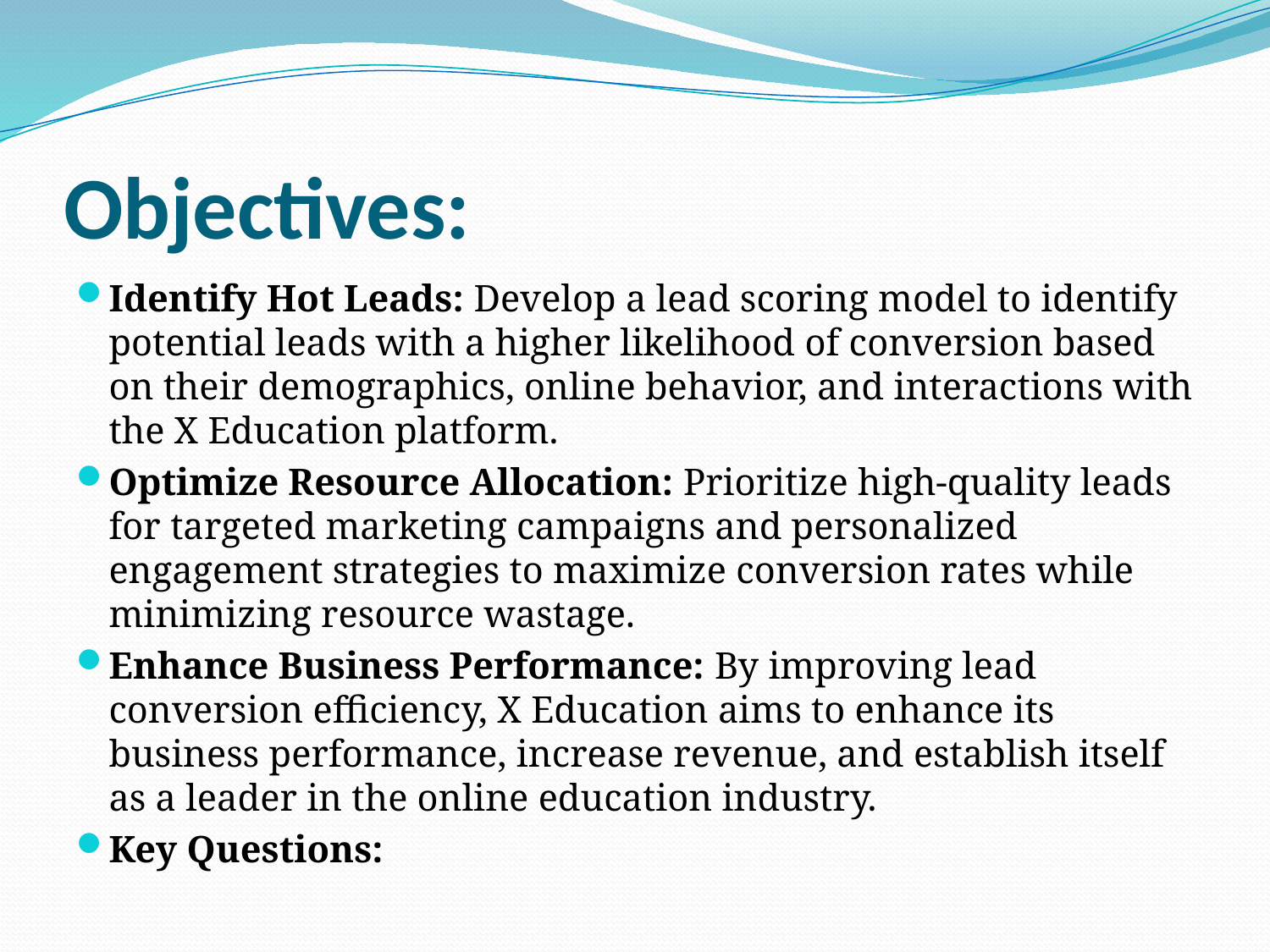

# Objectives:
Identify Hot Leads: Develop a lead scoring model to identify potential leads with a higher likelihood of conversion based on their demographics, online behavior, and interactions with the X Education platform.
Optimize Resource Allocation: Prioritize high-quality leads for targeted marketing campaigns and personalized engagement strategies to maximize conversion rates while minimizing resource wastage.
Enhance Business Performance: By improving lead conversion efficiency, X Education aims to enhance its business performance, increase revenue, and establish itself as a leader in the online education industry.
Key Questions: